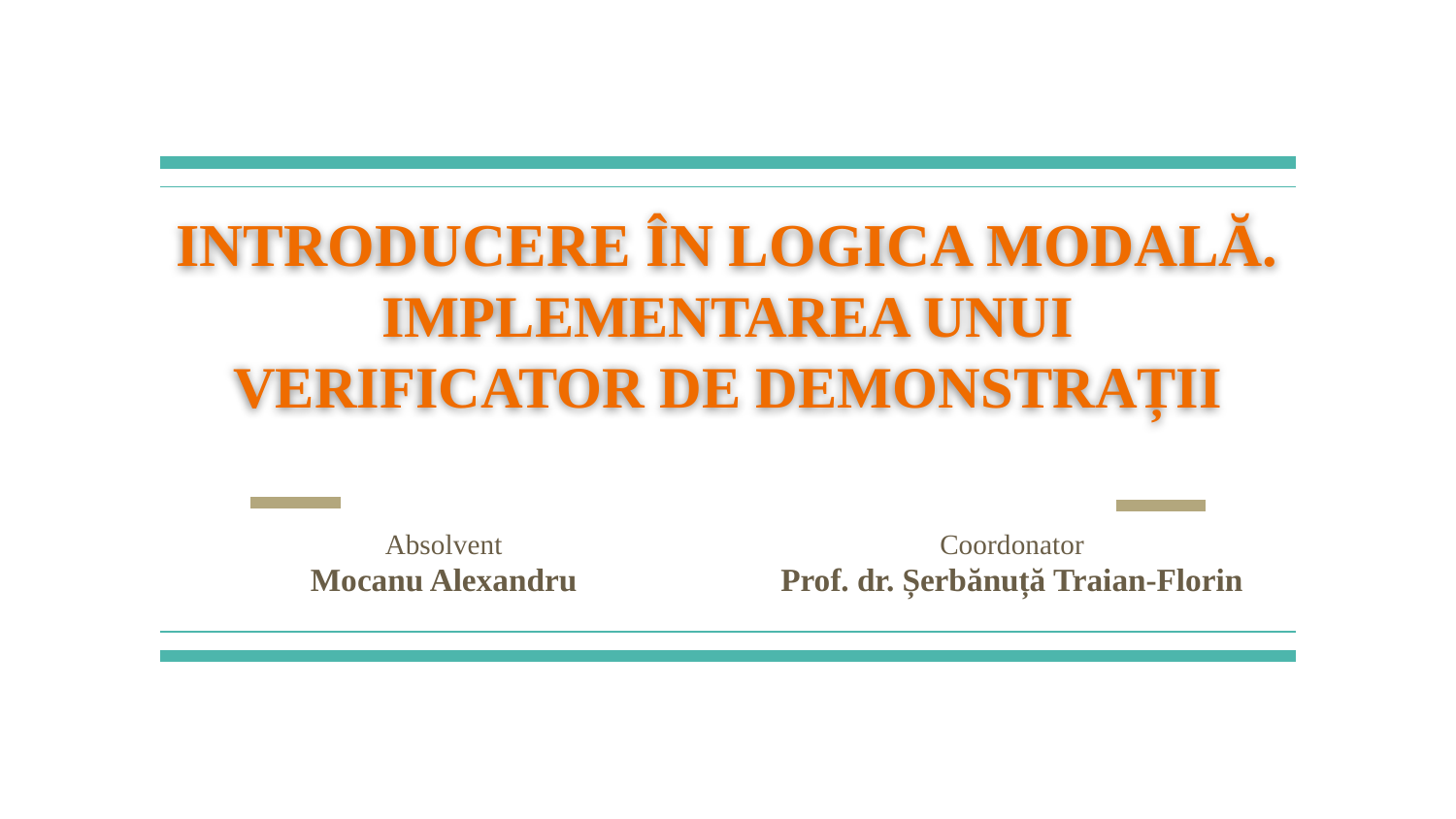

# INTRODUCERE ÎN LOGICA MODALĂ. IMPLEMENTAREA UNUI VERIFICATOR DE DEMONSTRAȚII
Absolvent
Mocanu Alexandru
Coordonator
Prof. dr. Șerbănuță Traian-Florin